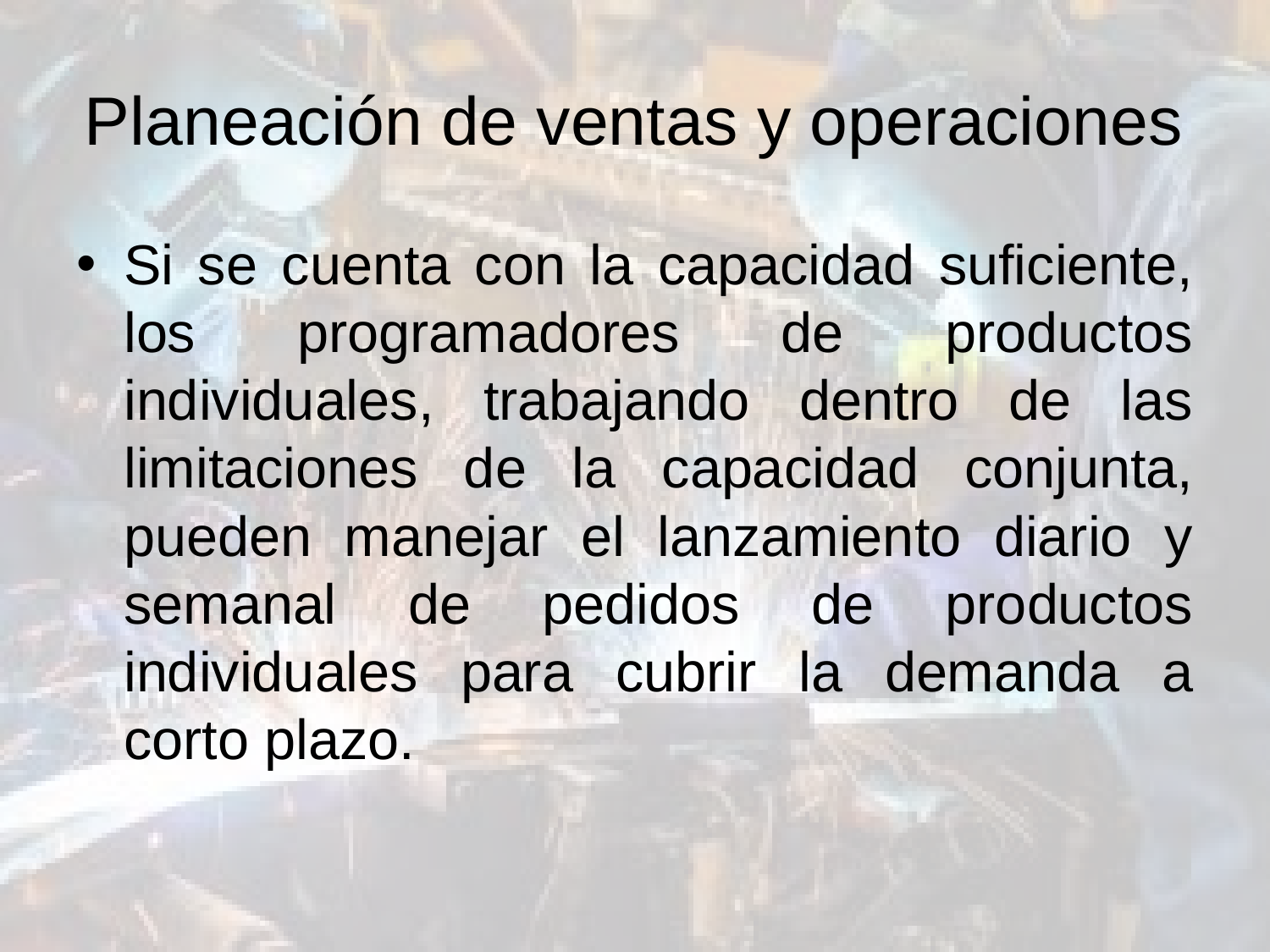

# Planeación de ventas y operaciones
Si se cuenta con la capacidad suficiente, los programadores de productos individuales, trabajando dentro de las limitaciones de la capacidad conjunta, pueden manejar el lanzamiento diario y semanal de pedidos de productos individuales para cubrir la demanda a corto plazo.